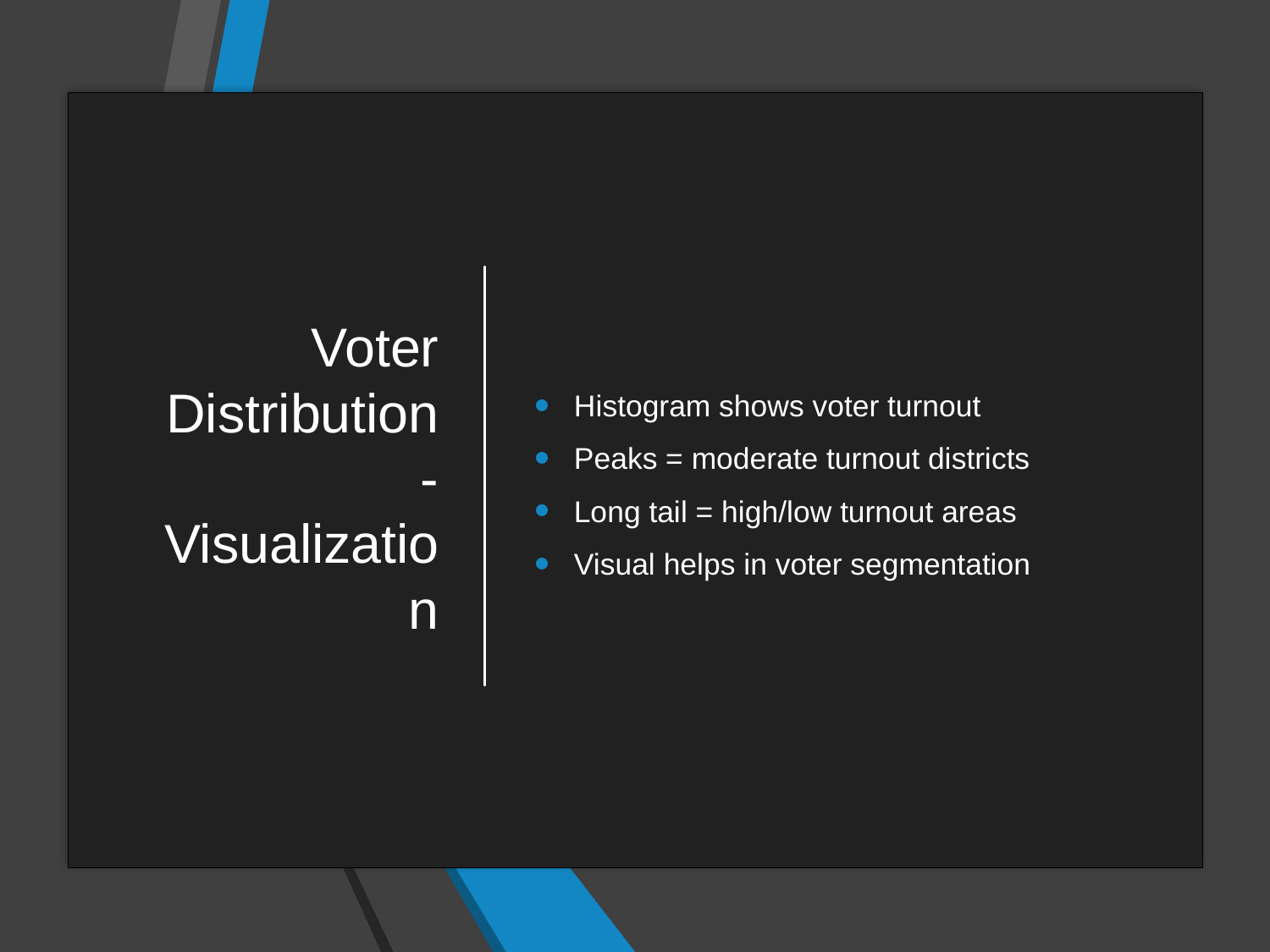

# Voter Distribution - Visualization
Histogram shows voter turnout
Peaks = moderate turnout districts
Long tail = high/low turnout areas
Visual helps in voter segmentation